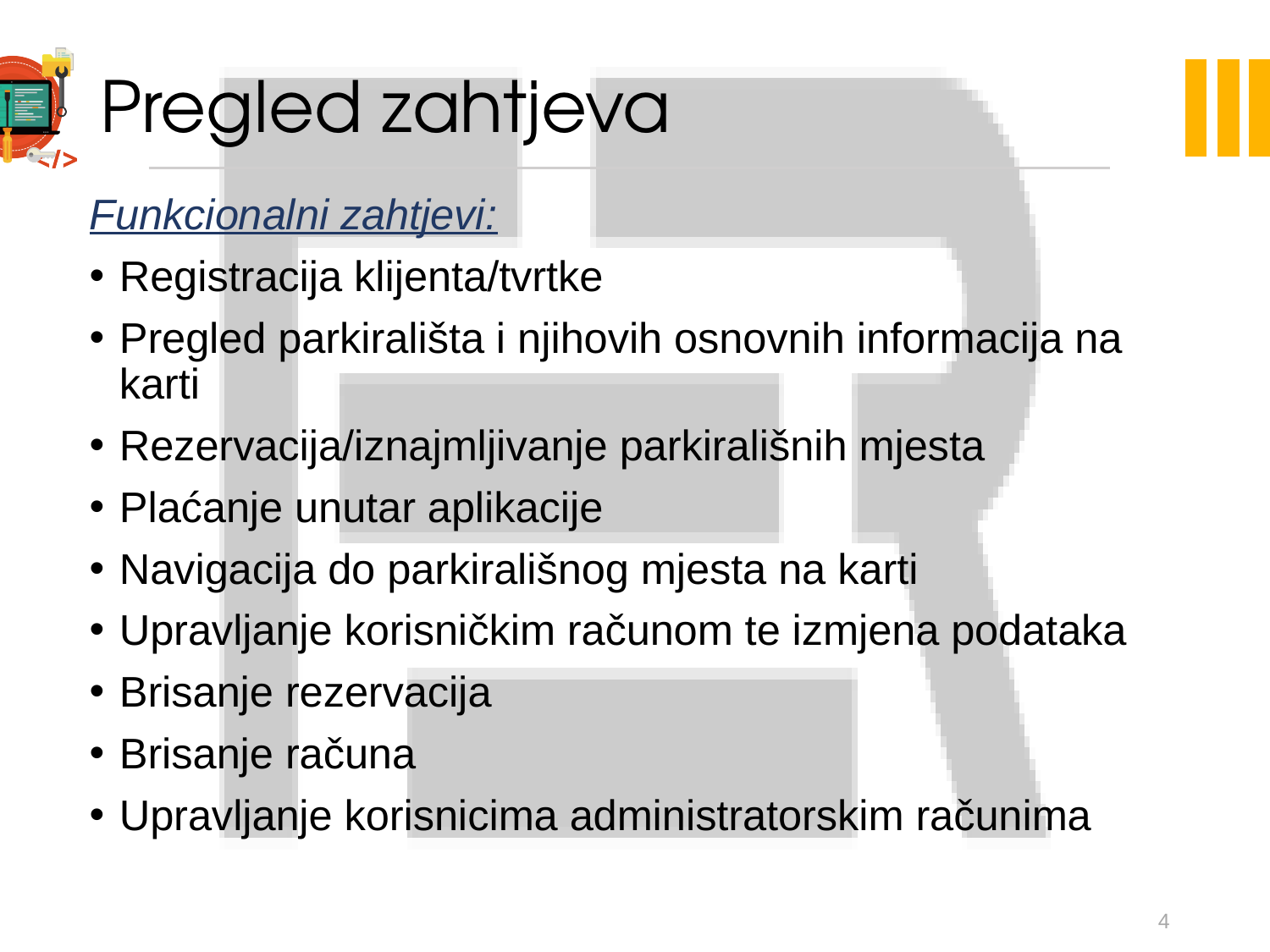

# Pregled zahtjeva
Funkcionalni zahtjevi:
Registracija klijenta/tvrtke
Pregled parkirališta i njihovih osnovnih informacija na karti
Rezervacija/iznajmljivanje parkirališnih mjesta
Plaćanje unutar aplikacije
Navigacija do parkirališnog mjesta na karti
Upravljanje korisničkim računom te izmjena podataka
Brisanje rezervacija
Brisanje računa
Upravljanje korisnicima administratorskim računima
4